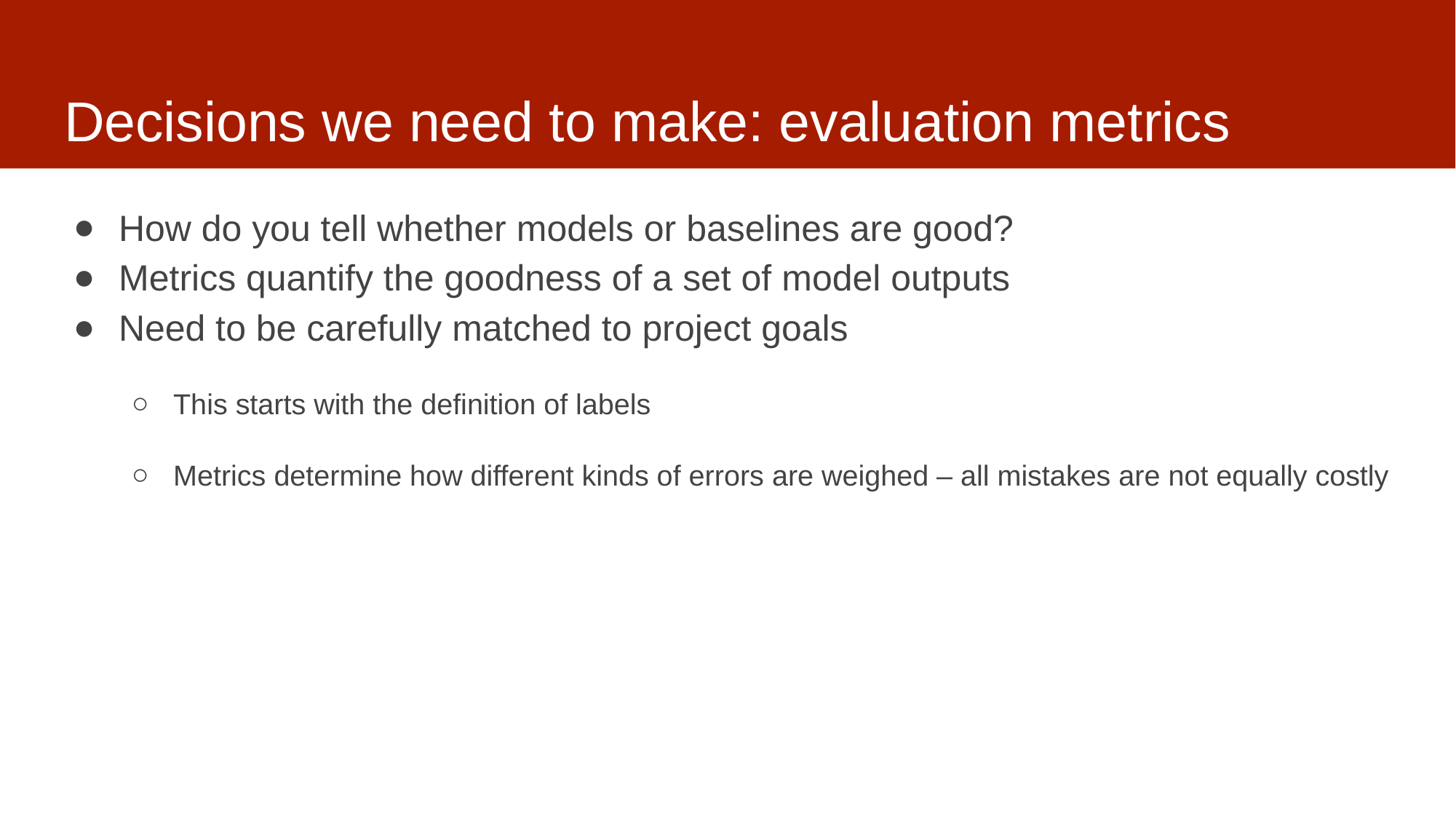

# Decisions we need to make: evaluation metrics
How do you tell whether models or baselines are good?
Metrics quantify the goodness of a set of model outputs
Need to be carefully matched to project goals
This starts with the definition of labels
Metrics determine how different kinds of errors are weighed – all mistakes are not equally costly